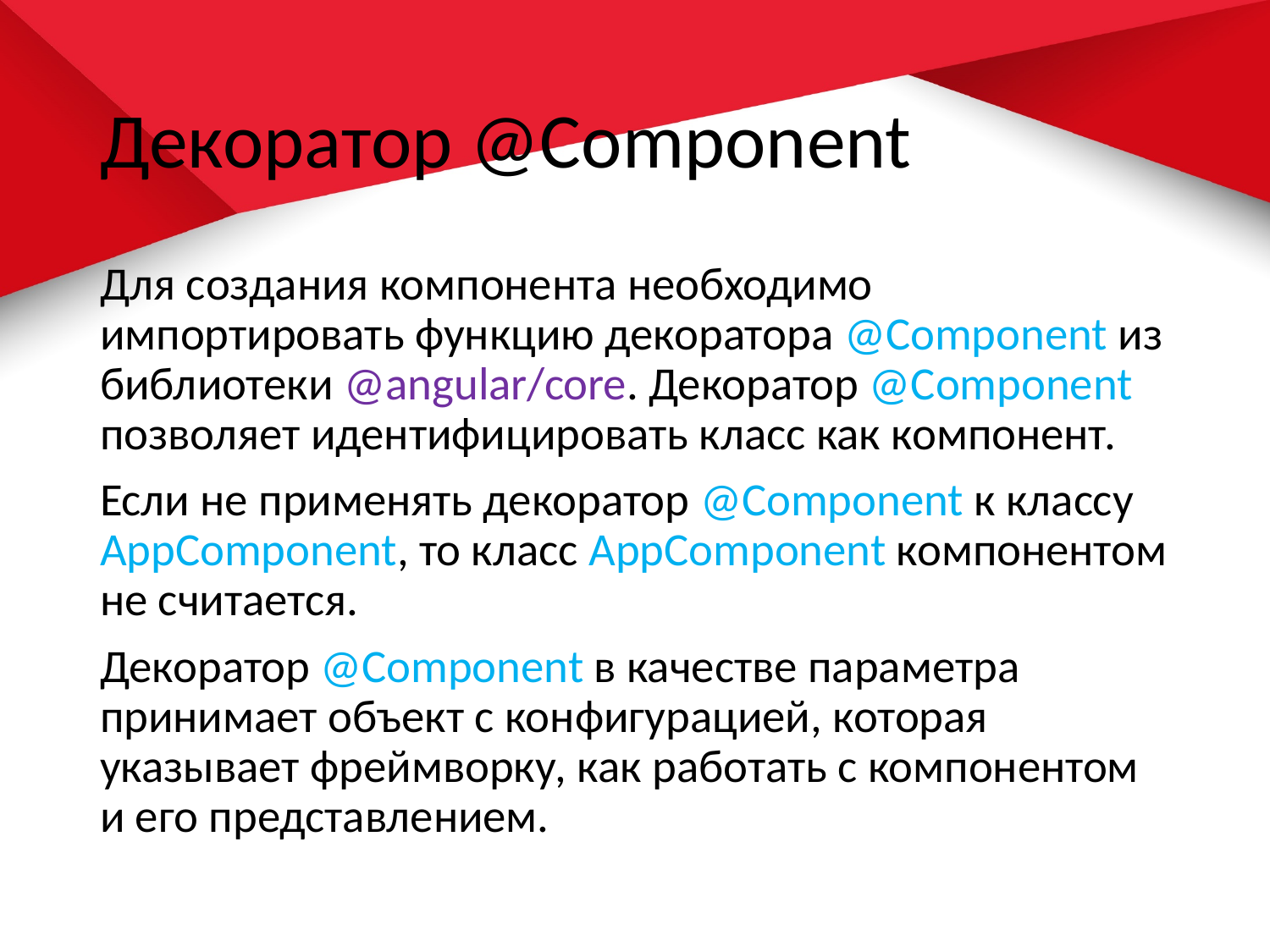

# Декоратор @Component
Для создания компонента необходимо импортировать функцию декоратора @Component из библиотеки @angular/core. Декоратор @Component позволяет идентифицировать класс как компонент.
Если не применять декоратор @Component к классу AppComponent, то класс AppComponent компонентом не считается.
Декоратор @Component в качестве параметра принимает объект с конфигурацией, которая указывает фреймворку, как работать с компонентом и его представлением.